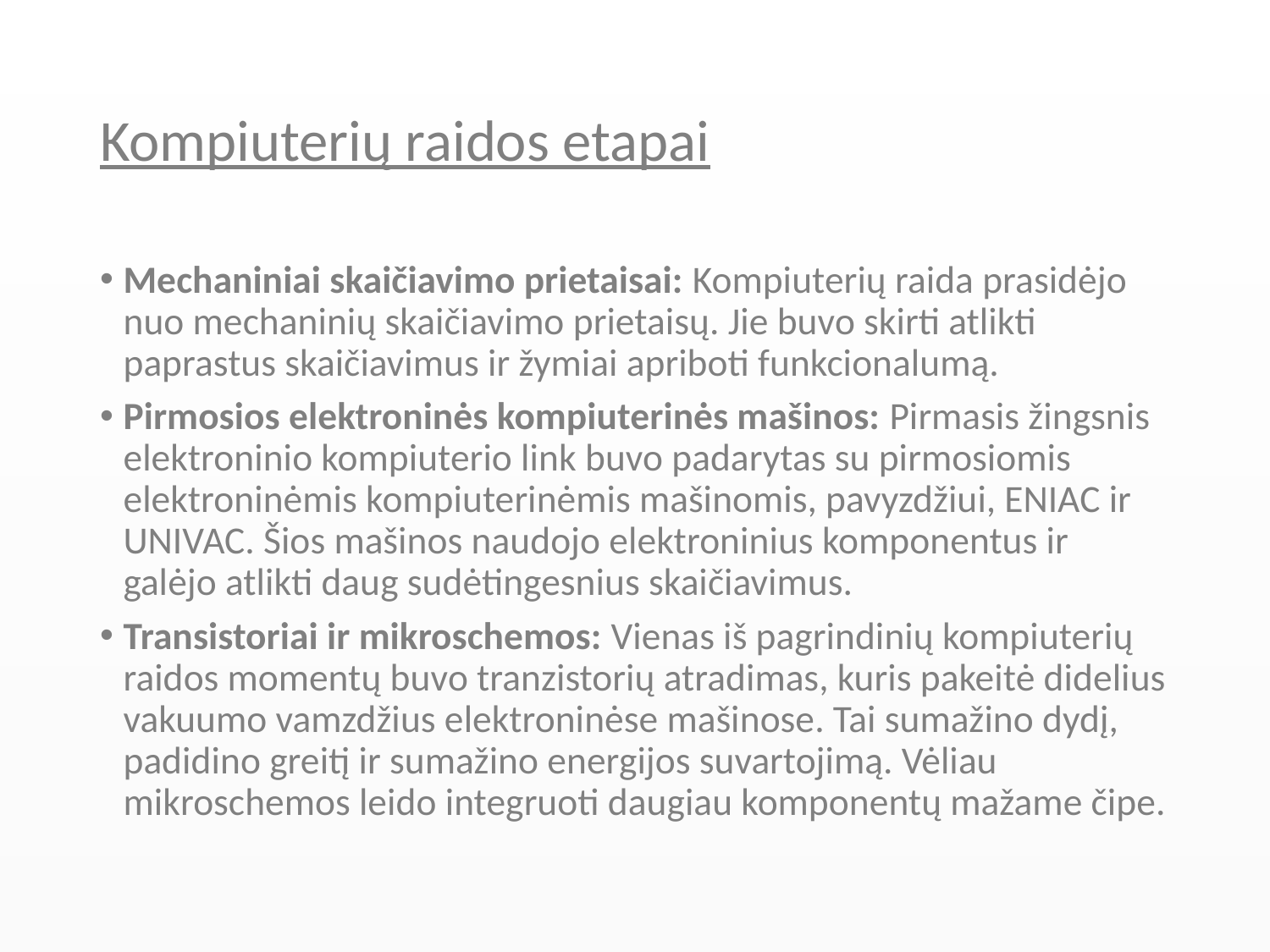

# Kompiuterių raidos etapai
Mechaniniai skaičiavimo prietaisai: Kompiuterių raida prasidėjo nuo mechaninių skaičiavimo prietaisų. Jie buvo skirti atlikti paprastus skaičiavimus ir žymiai apriboti funkcionalumą.
Pirmosios elektroninės kompiuterinės mašinos: Pirmasis žingsnis elektroninio kompiuterio link buvo padarytas su pirmosiomis elektroninėmis kompiuterinėmis mašinomis, pavyzdžiui, ENIAC ir UNIVAC. Šios mašinos naudojo elektroninius komponentus ir galėjo atlikti daug sudėtingesnius skaičiavimus.
Transistoriai ir mikroschemos: Vienas iš pagrindinių kompiuterių raidos momentų buvo tranzistorių atradimas, kuris pakeitė didelius vakuumo vamzdžius elektroninėse mašinose. Tai sumažino dydį, padidino greitį ir sumažino energijos suvartojimą. Vėliau mikroschemos leido integruoti daugiau komponentų mažame čipe.